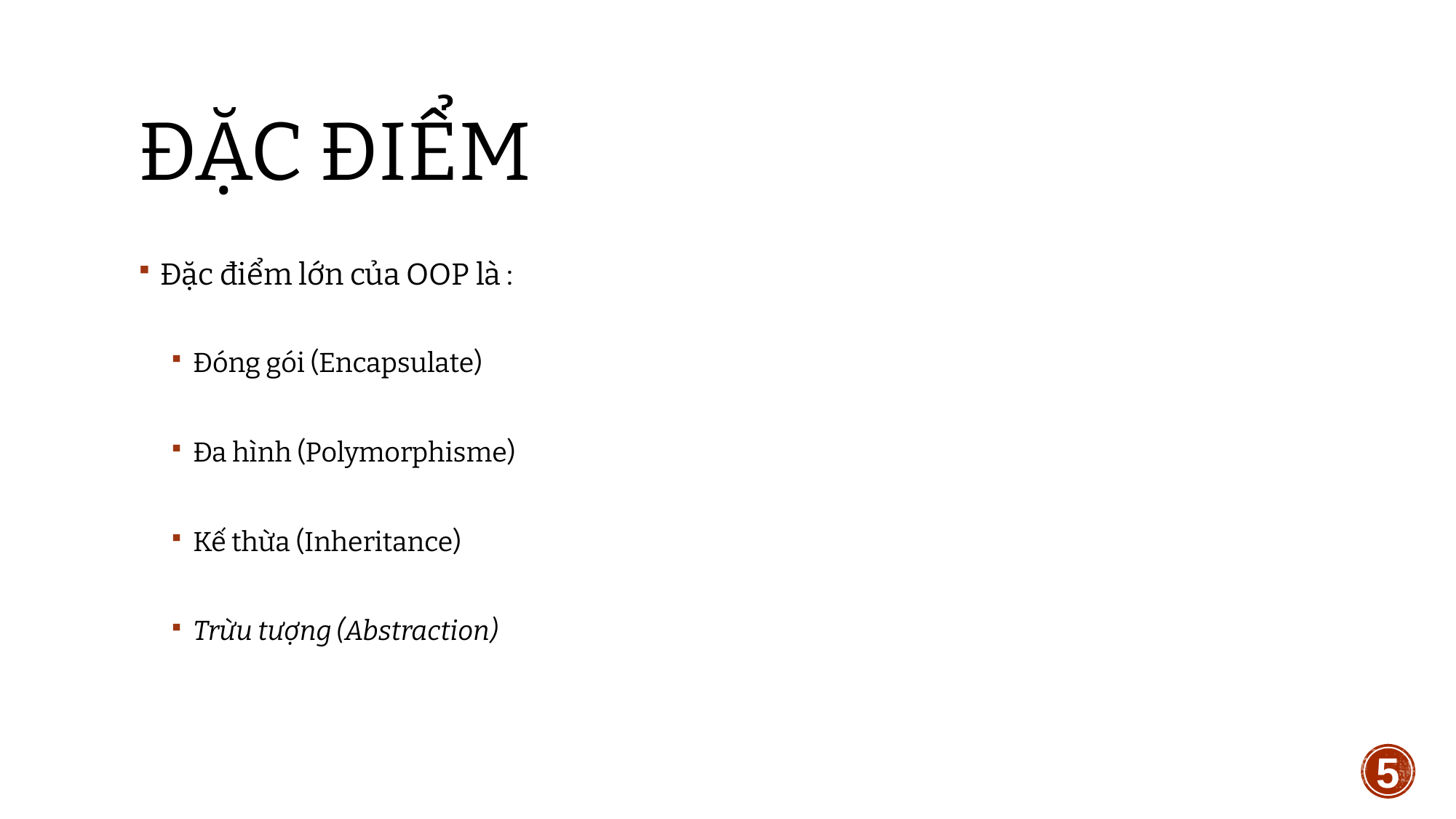

# Đặc điểm
Đặc điểm lớn của OOP là :

Đóng gói (Encapsulate)

Đa hình (Polymorphisme)

Kế thừa (Inheritance)

Trừu tượng (Abstraction)

5